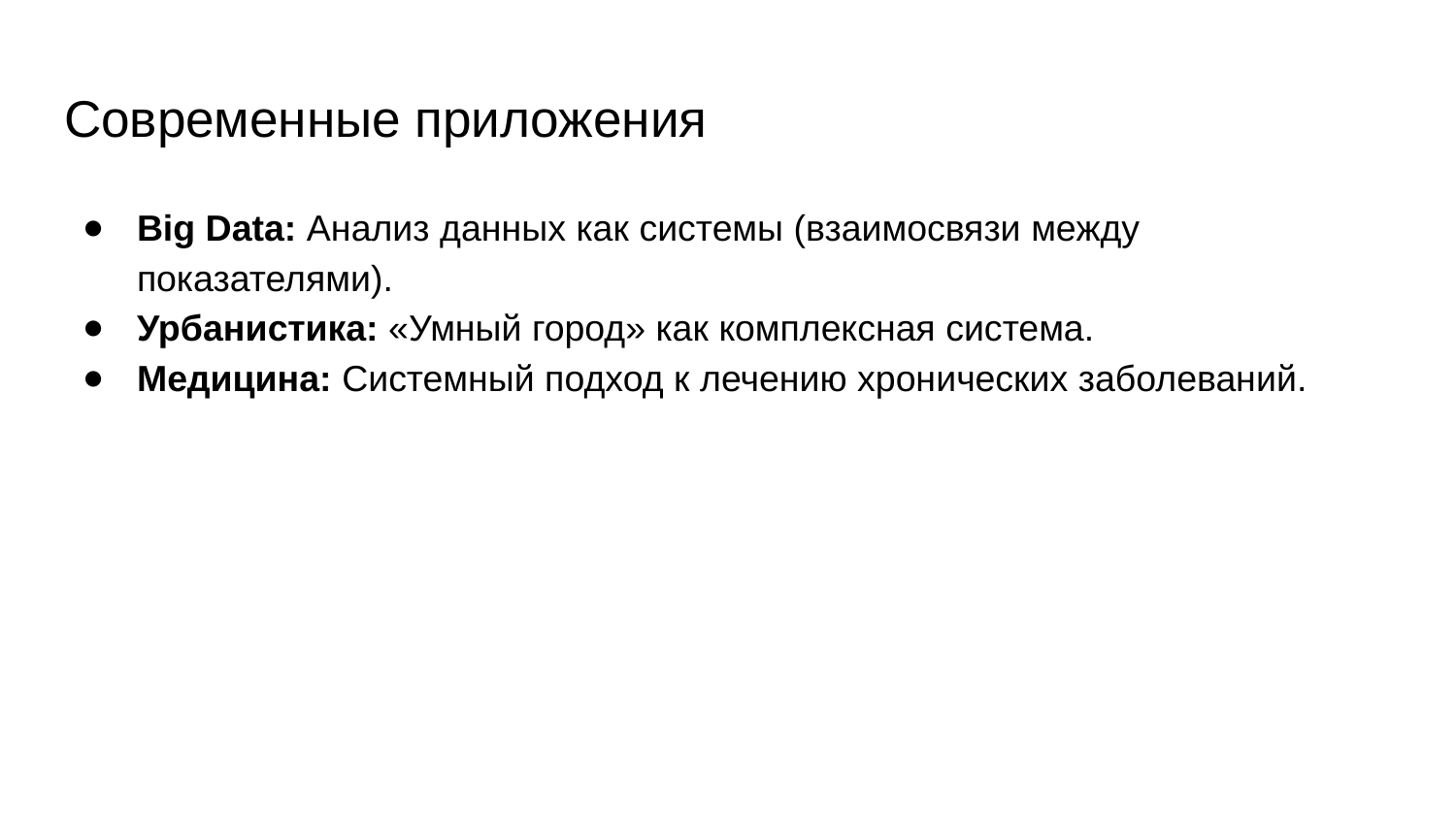

# Современные приложения
Big Data: Анализ данных как системы (взаимосвязи между показателями).
Урбанистика: «Умный город» как комплексная система.
Медицина: Системный подход к лечению хронических заболеваний.